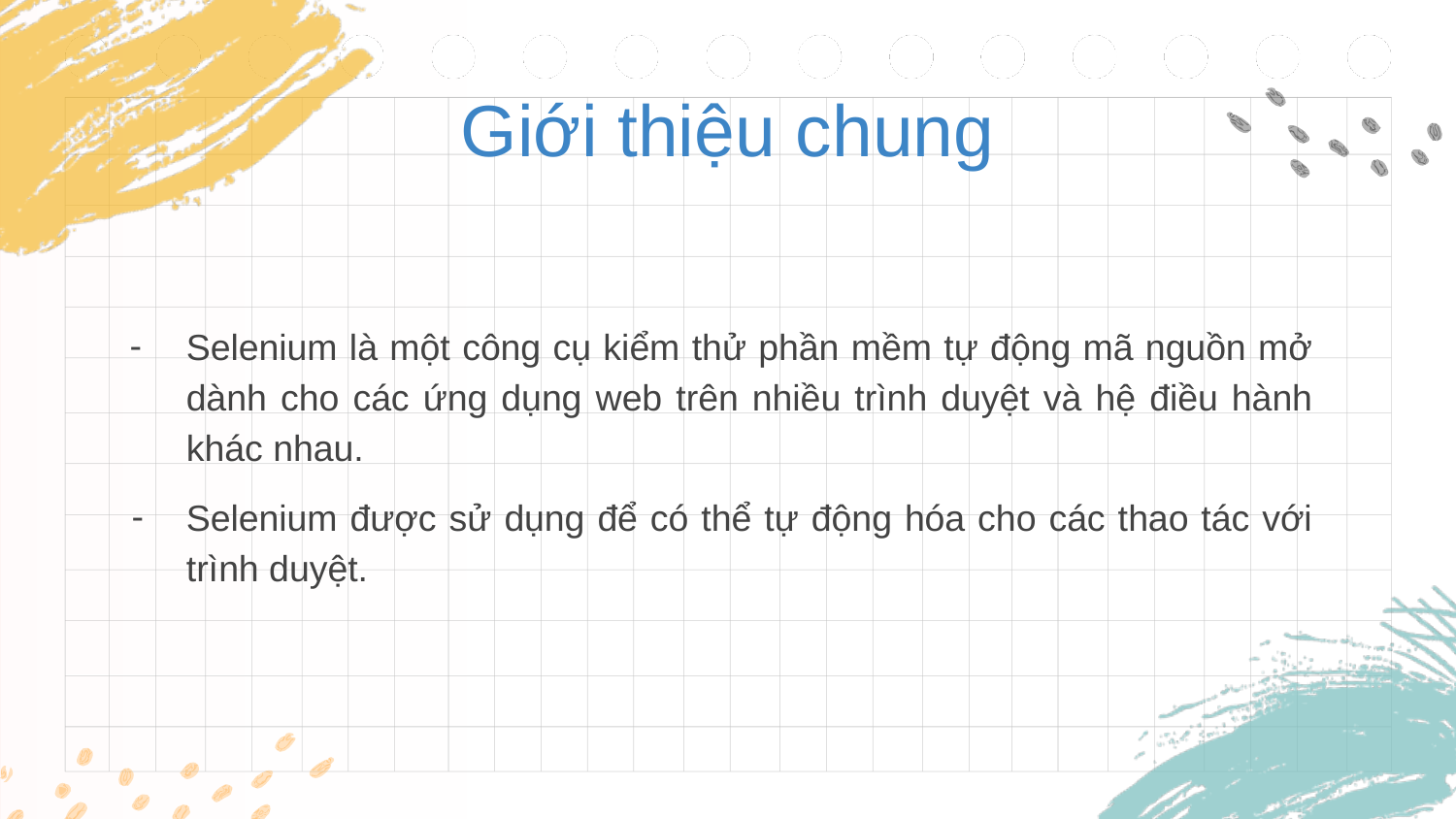

# Giới thiệu chung
Selenium là một công cụ kiểm thử phần mềm tự động mã nguồn mở dành cho các ứng dụng web trên nhiều trình duyệt và hệ điều hành khác nhau.
Selenium được sử dụng để có thể tự động hóa cho các thao tác với trình duyệt.